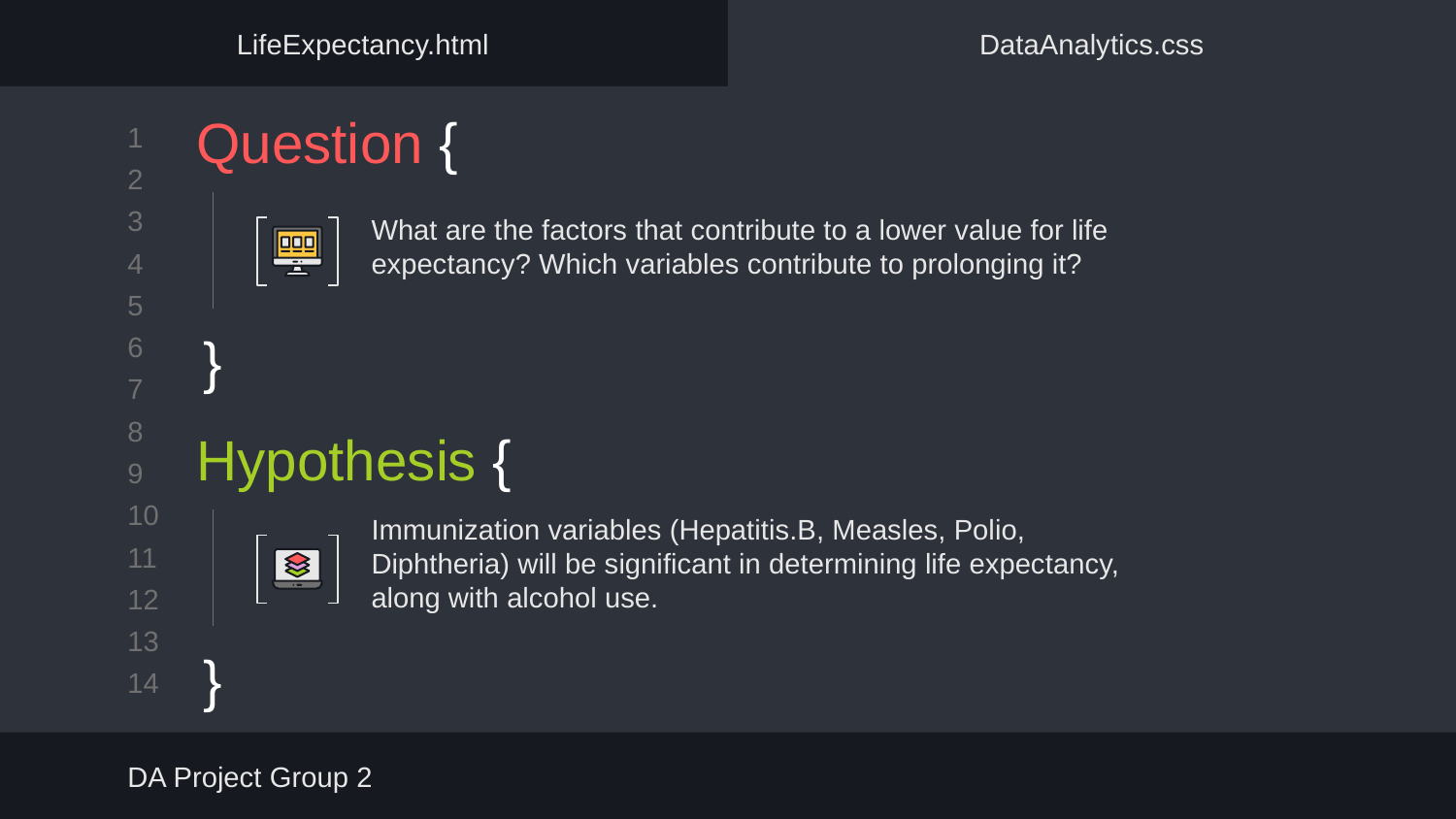

LifeExpectancy.html
DataAnalytics.css
# Question {
What are the factors that contribute to a lower value for life expectancy? Which variables contribute to prolonging it?
}

Hypothesis {
Immunization variables (Hepatitis.B, Measles, Polio, Diphtheria) will be significant in determining life expectancy, along with alcohol use.
}

DA Project Group 2